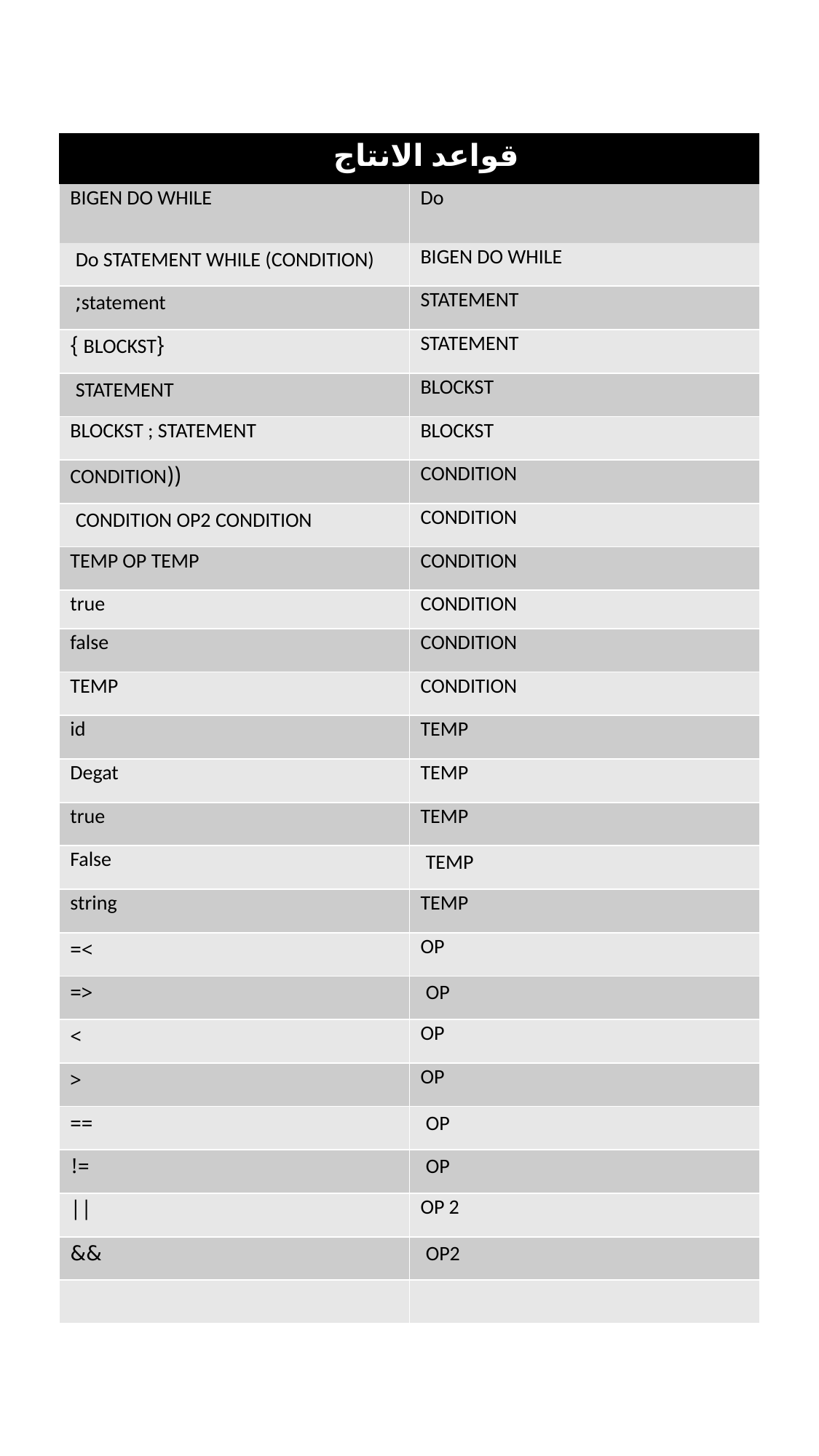

| قواعد الانتاج |  |
| --- | --- |
| BIGEN DO WHILE | Do |
| Do STATEMENT WHILE (CONDITION) | BIGEN DO WHILE |
| statement; | STATEMENT |
| {BLOCKST } | STATEMENT |
| STATEMENT | BLOCKST |
| BLOCKST ; STATEMENT | BLOCKST |
| ((CONDITION | CONDITION |
| CONDITION OP2 CONDITION | CONDITION |
| TEMP OP TEMP | CONDITION |
| true | CONDITION |
| false | CONDITION |
| TEMP | CONDITION |
| id | TEMP |
| Degat | TEMP |
| true | TEMP |
| False | TEMP |
| string | TEMP |
| >= | OP |
| <= | OP |
| > | OP |
| < | OP |
| == | OP |
| =! | OP |
| || | OP 2 |
| && | OP2 |
|  |  |